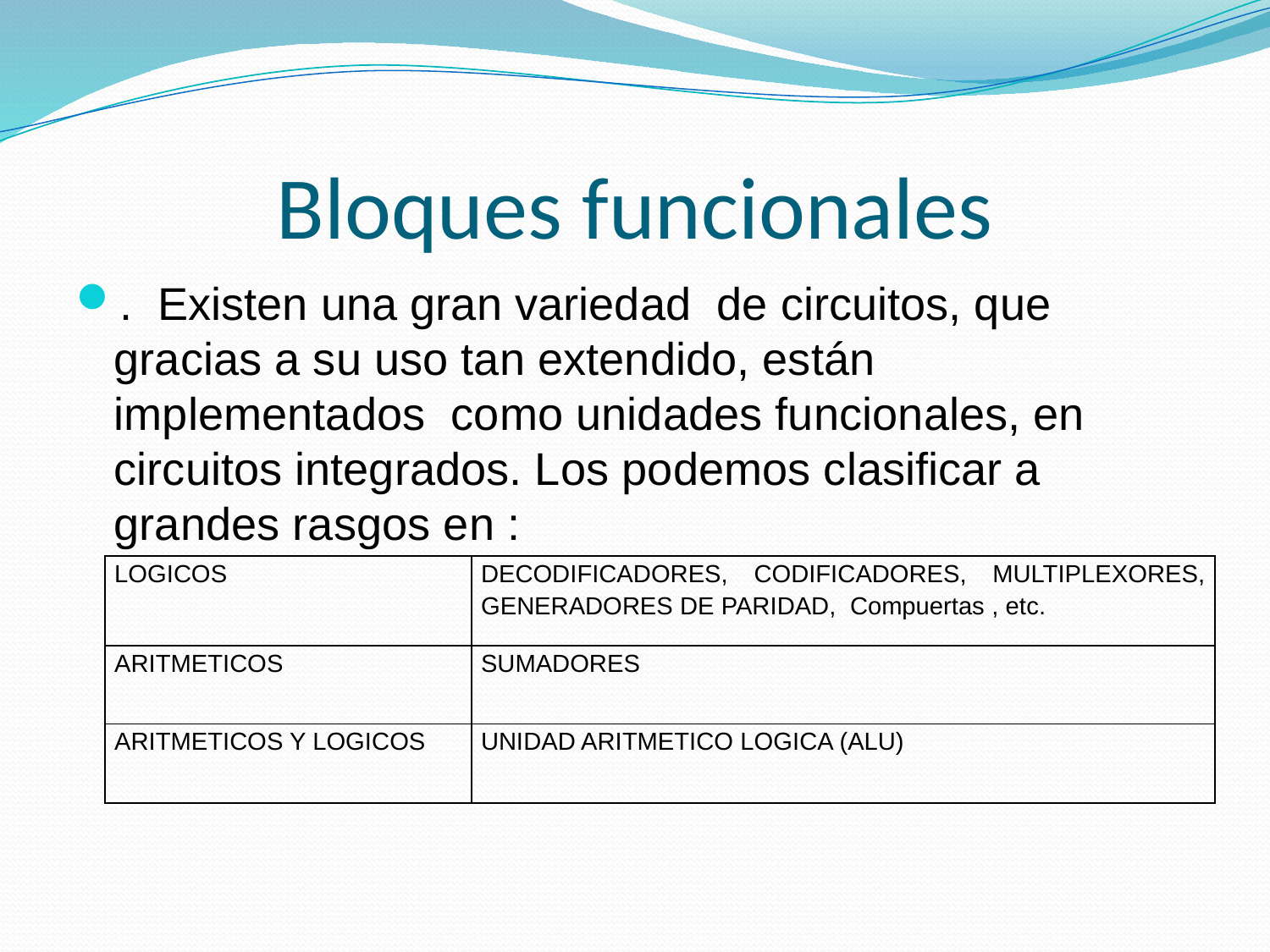

# Bloques funcionales
.  Existen una gran variedad  de circuitos, que gracias a su uso tan extendido, están implementados  como unidades funcionales, en circuitos integrados. Los podemos clasificar a grandes rasgos en :

| LOGICOS | DECODIFICADORES, CODIFICADORES, MULTIPLEXORES, GENERADORES DE PARIDAD, Compuertas , etc. |
| --- | --- |
| ARITMETICOS | SUMADORES |
| ARITMETICOS Y LOGICOS | UNIDAD ARITMETICO LOGICA (ALU) |